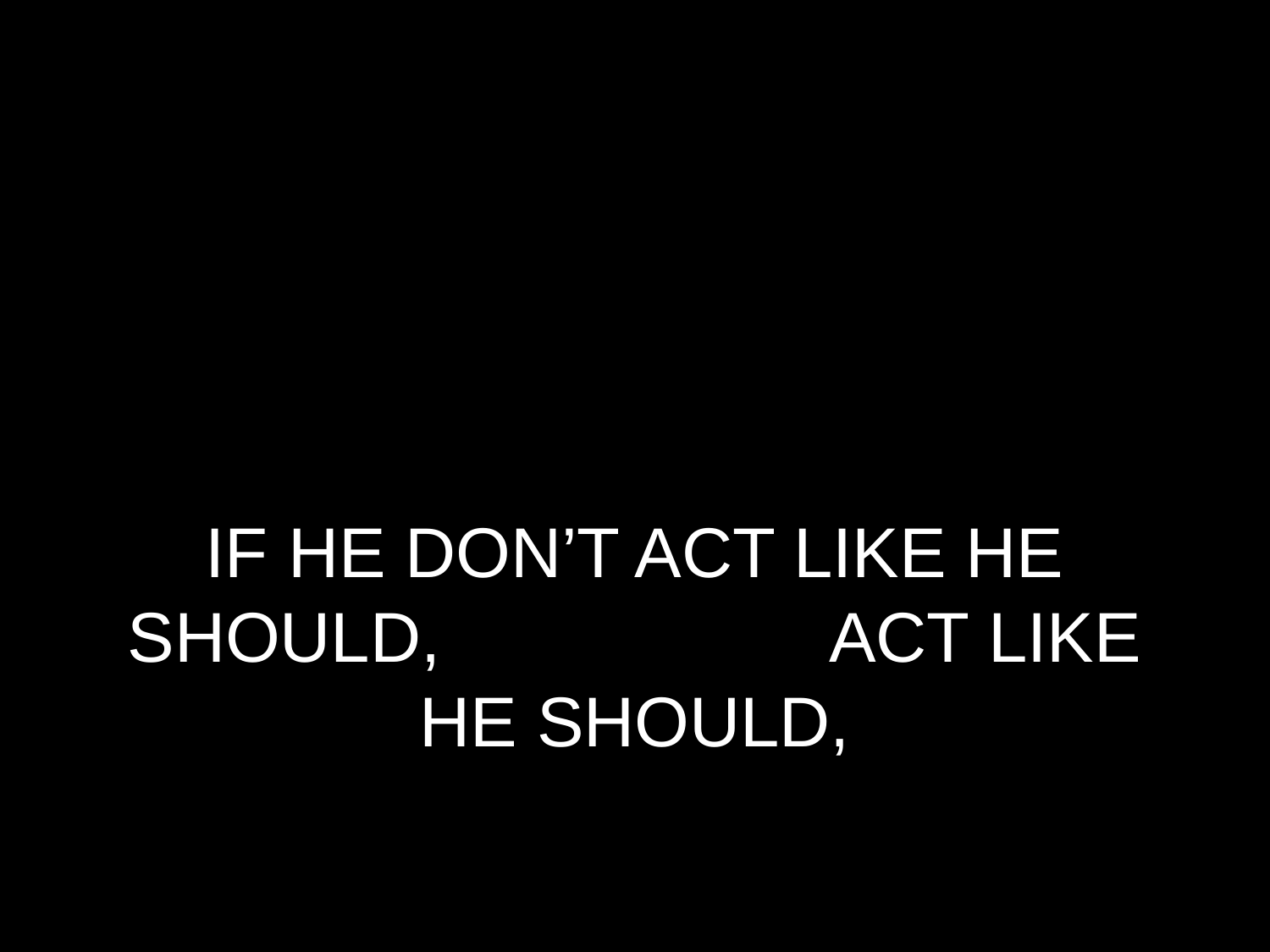

# IF HE DON’T ACT LIKE HE SHOULD,                    ACT LIKE HE SHOULD,